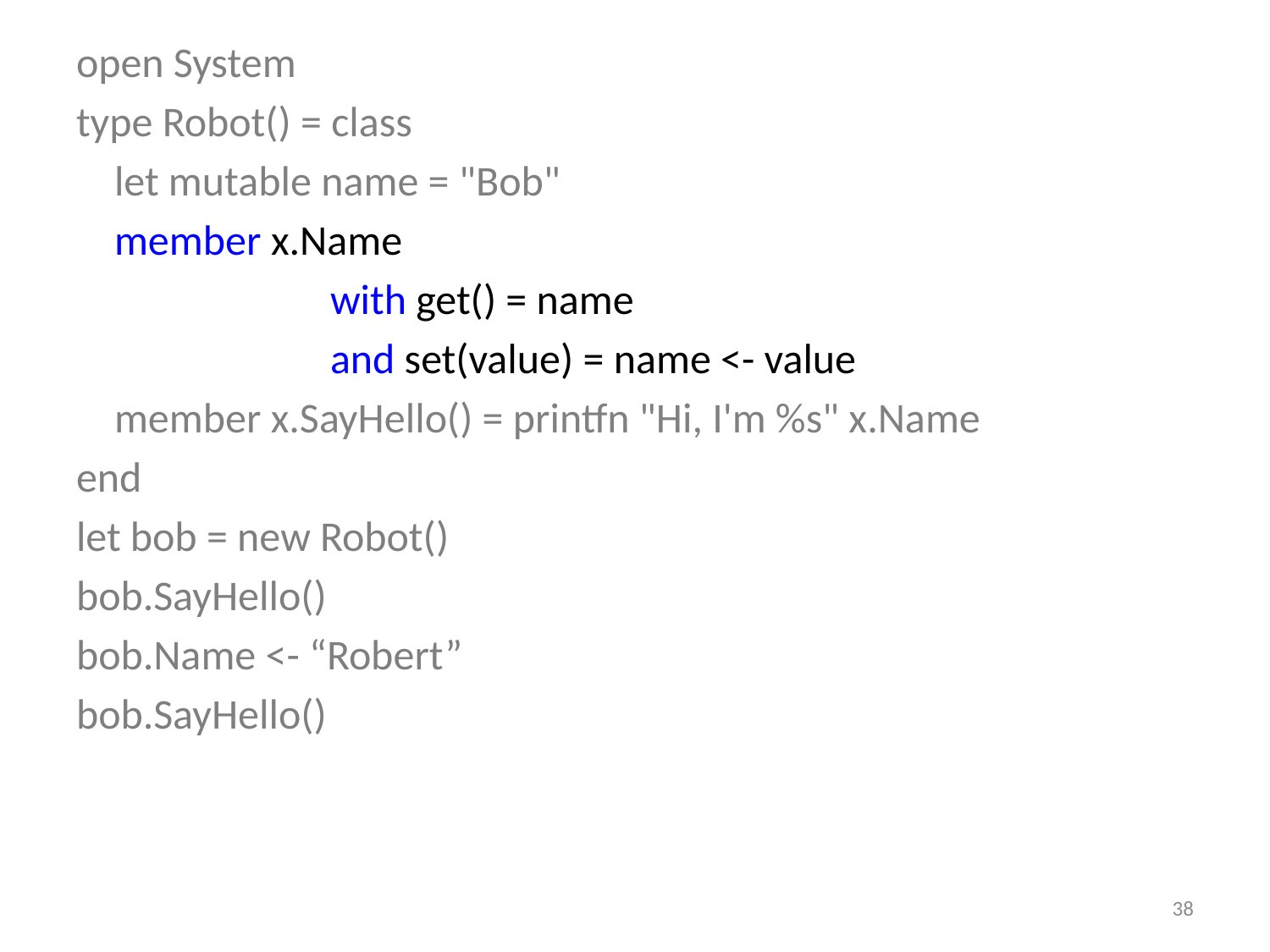

open System
type Robot() = class
    let mutable name = "Bob"
    member x.Name
		with get() = name
		and set(value) = name <- value
    member x.SayHello() = printfn "Hi, I'm %s" x.Name
end
let bob = new Robot()
bob.SayHello()
bob.Name <- “Robert”
bob.SayHello()

38